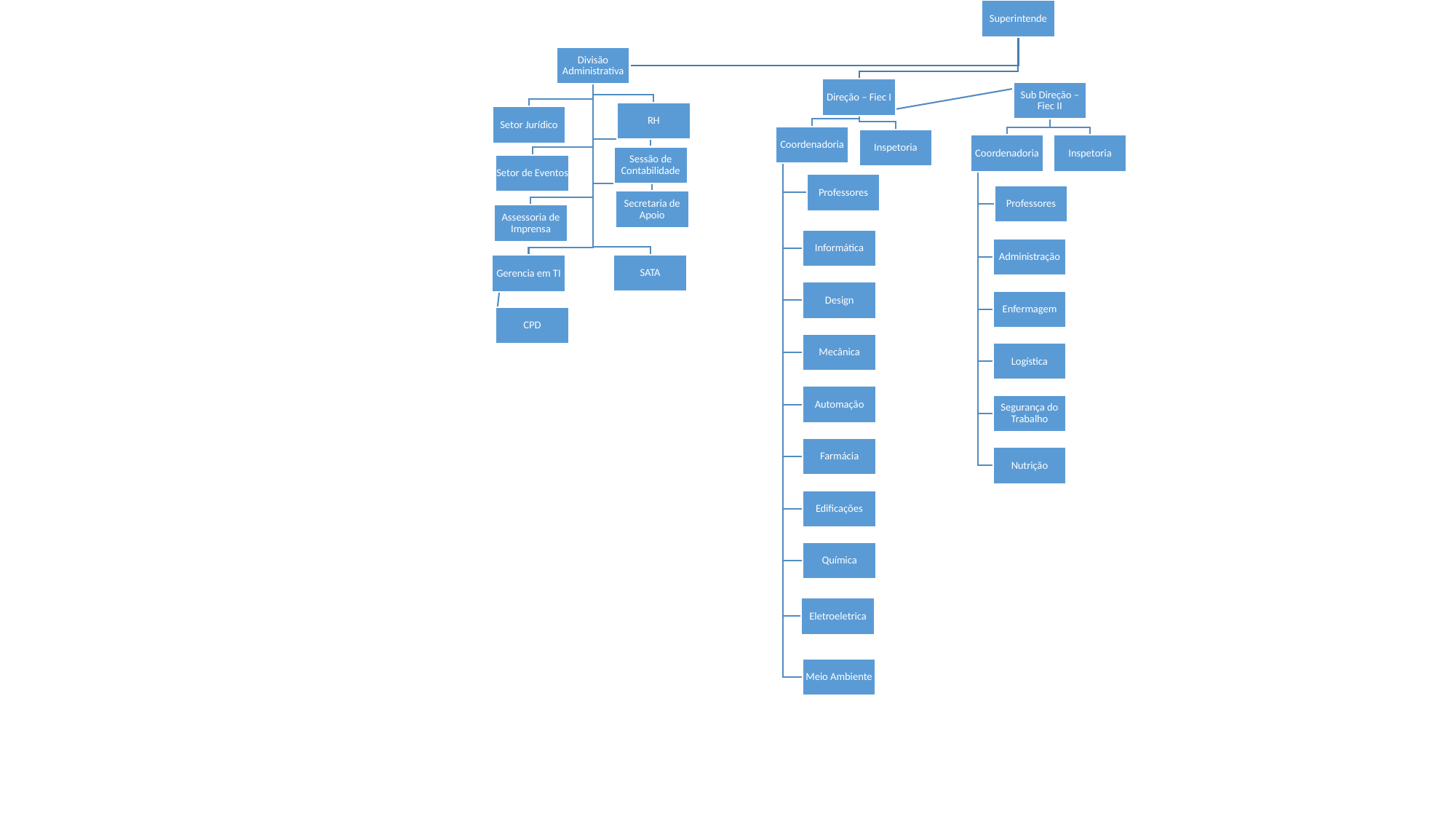

Superintende
Direção – Fiec I
Sub Direção – Fiec II
Coordenadoria
Professores
Administração
Enfermagem
Logística
Segurança do Trabalho
Nutrição
Inspetoria
Coordenadoria
Professores
Informática
Design
Mecânica
Automação
Farmácia
Edificações
Química
Eletroeletrica
Meio Ambiente
Inspetoria
Divisão Administrativa
Setor de Eventos
Assessoria de Imprensa
Setor Jurídico
Gerencia em TI
CPD
RH
Sessão de Contabilidade
Secretaria de Apoio
SATA